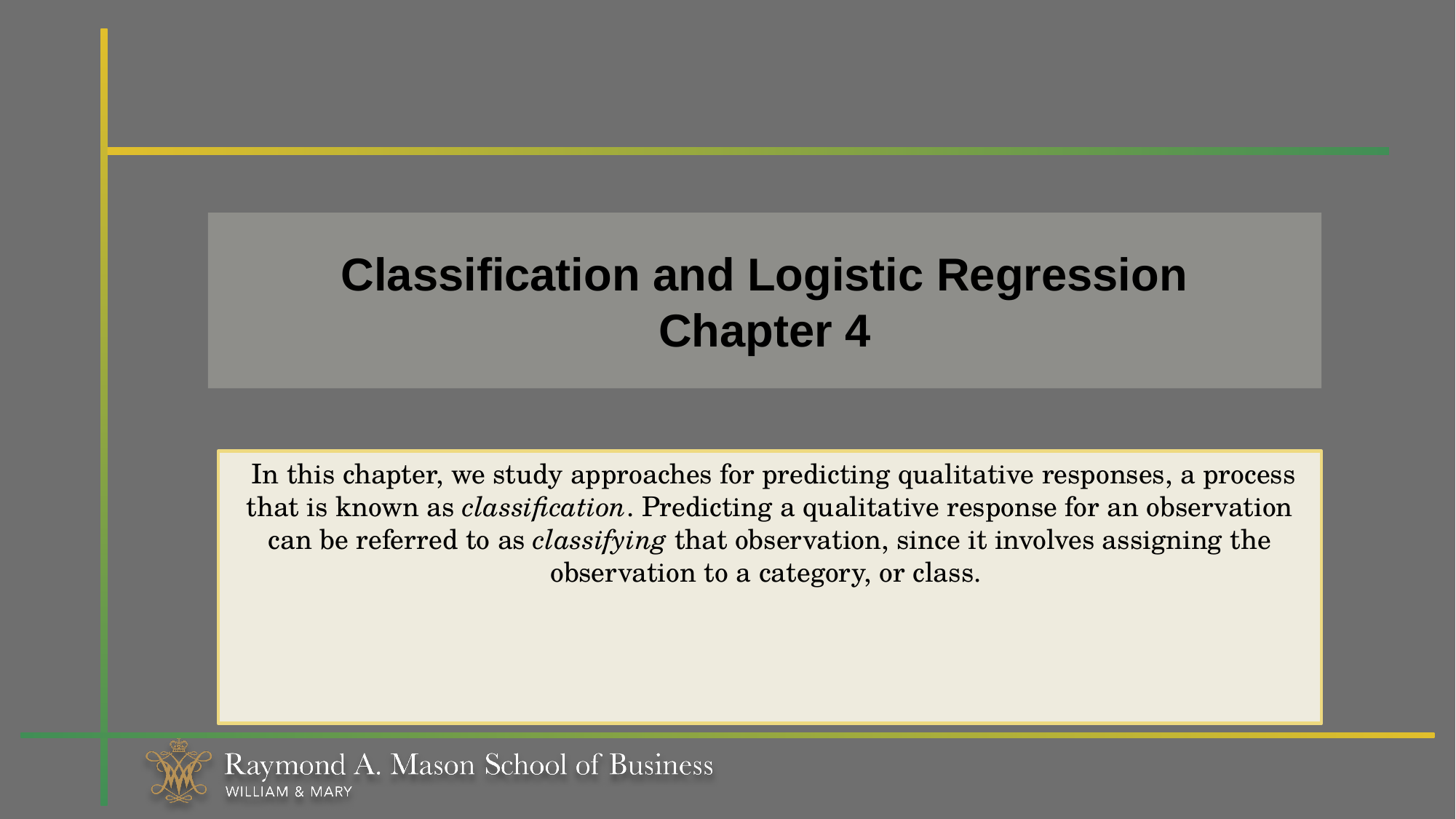

# Classification and Logistic Regression Chapter 4
 In this chapter, we study approaches for predicting qualitative responses, a process that is known as classification. Predicting a qualitative response for an observation can be referred to as classifying that observation, since it involves assigning the observation to a category, or class.